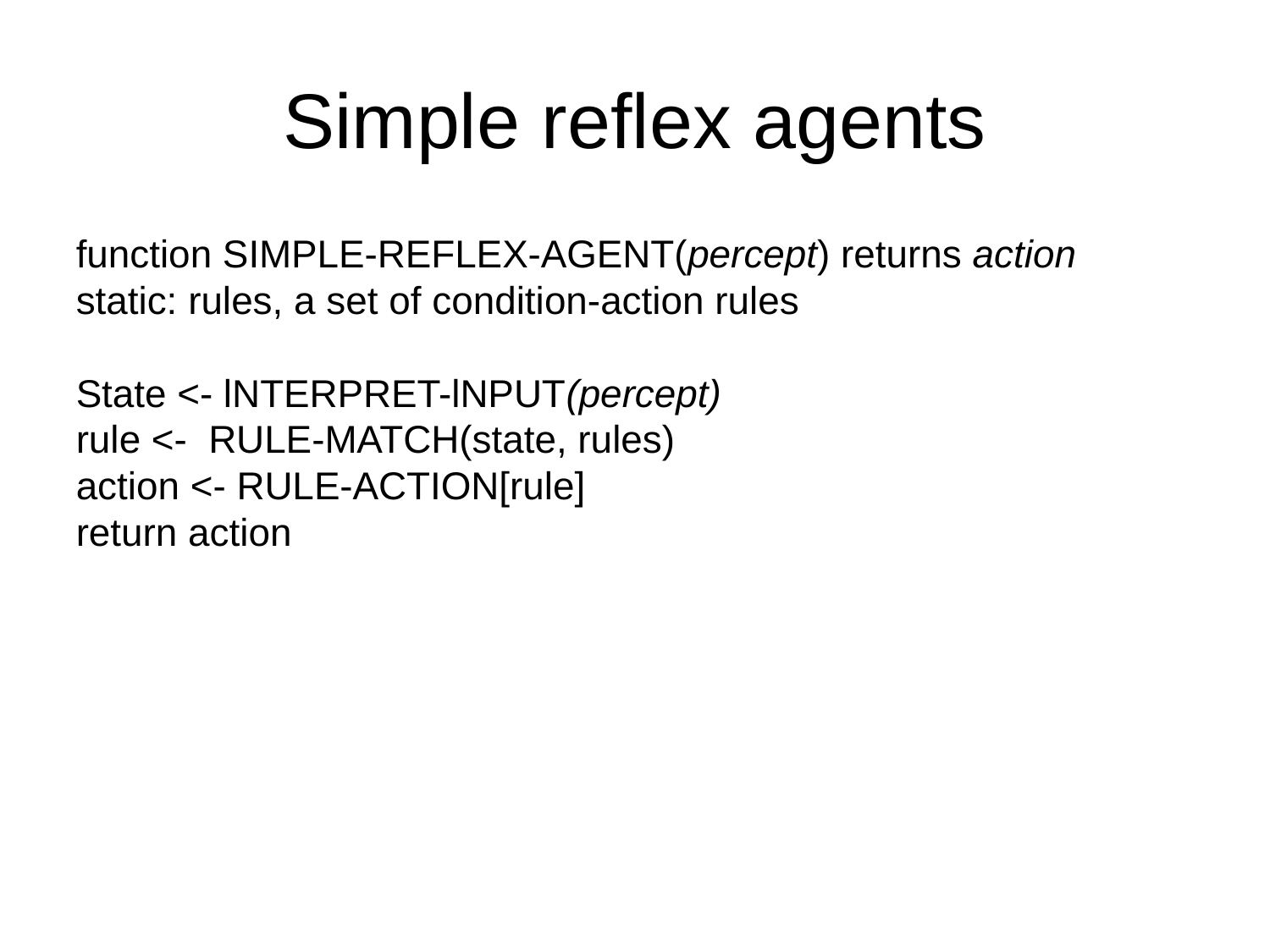

Simple reflex agents
function SIMPLE-REFLEX-AGENT(percept) returns action
static: rules, a set of condition-action rules

State <- lNTERPRET-lNPUT(percept)
rule <-  RULE-MATCH(state, rules)
action <- RULE-ACTION[rule]
return action